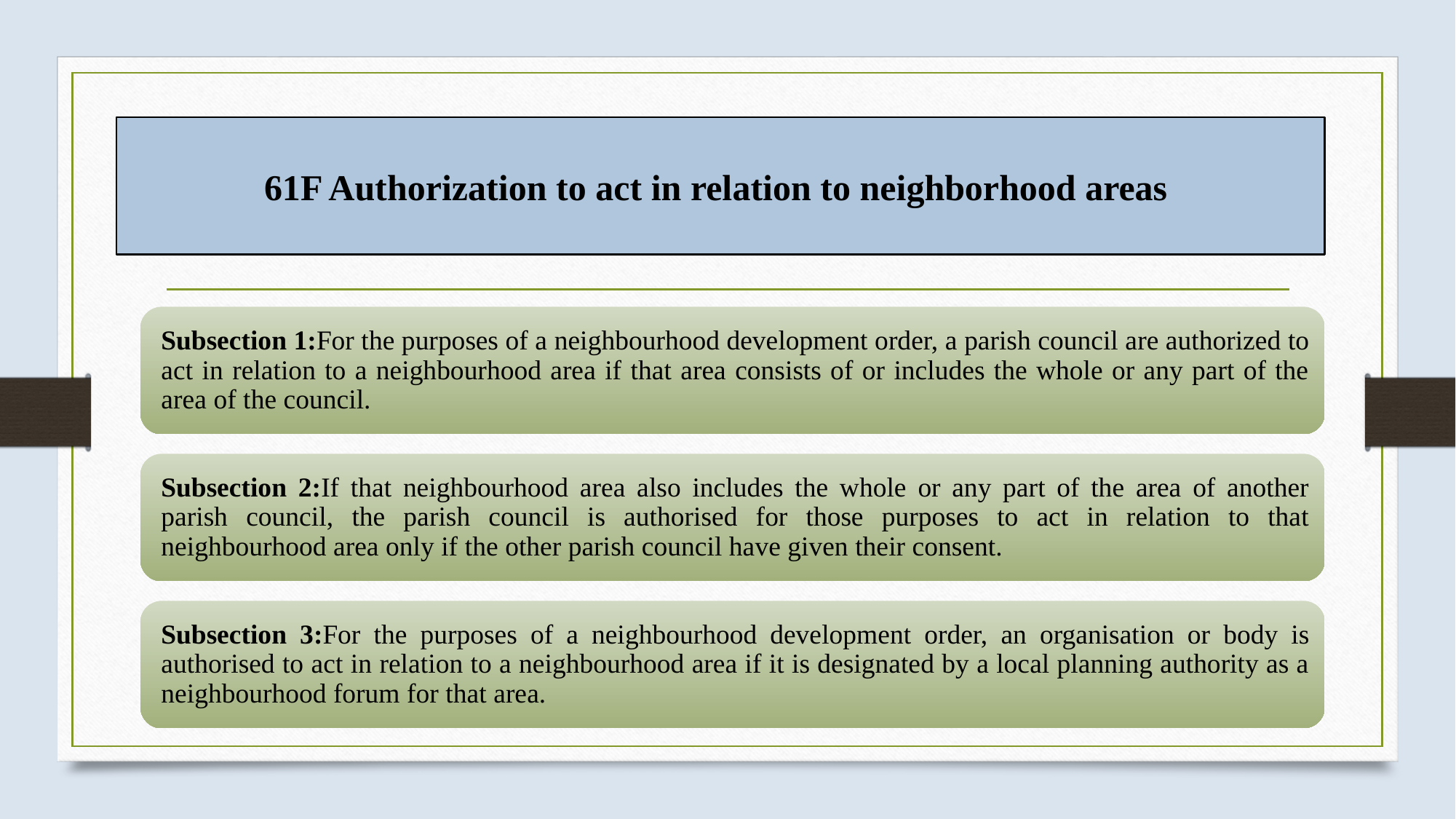

# 61F Authorization to act in relation to neighborhood areas
Subsection 1:For the purposes of a neighbourhood development order, a parish council are authorized to act in relation to a neighbourhood area if that area consists of or includes the whole or any part of the area of the council.
Subsection 2:If that neighbourhood area also includes the whole or any part of the area of another parish council, the parish council is authorised for those purposes to act in relation to that neighbourhood area only if the other parish council have given their consent.
Subsection 3:For the purposes of a neighbourhood development order, an organisation or body is authorised to act in relation to a neighbourhood area if it is designated by a local planning authority as a neighbourhood forum for that area.